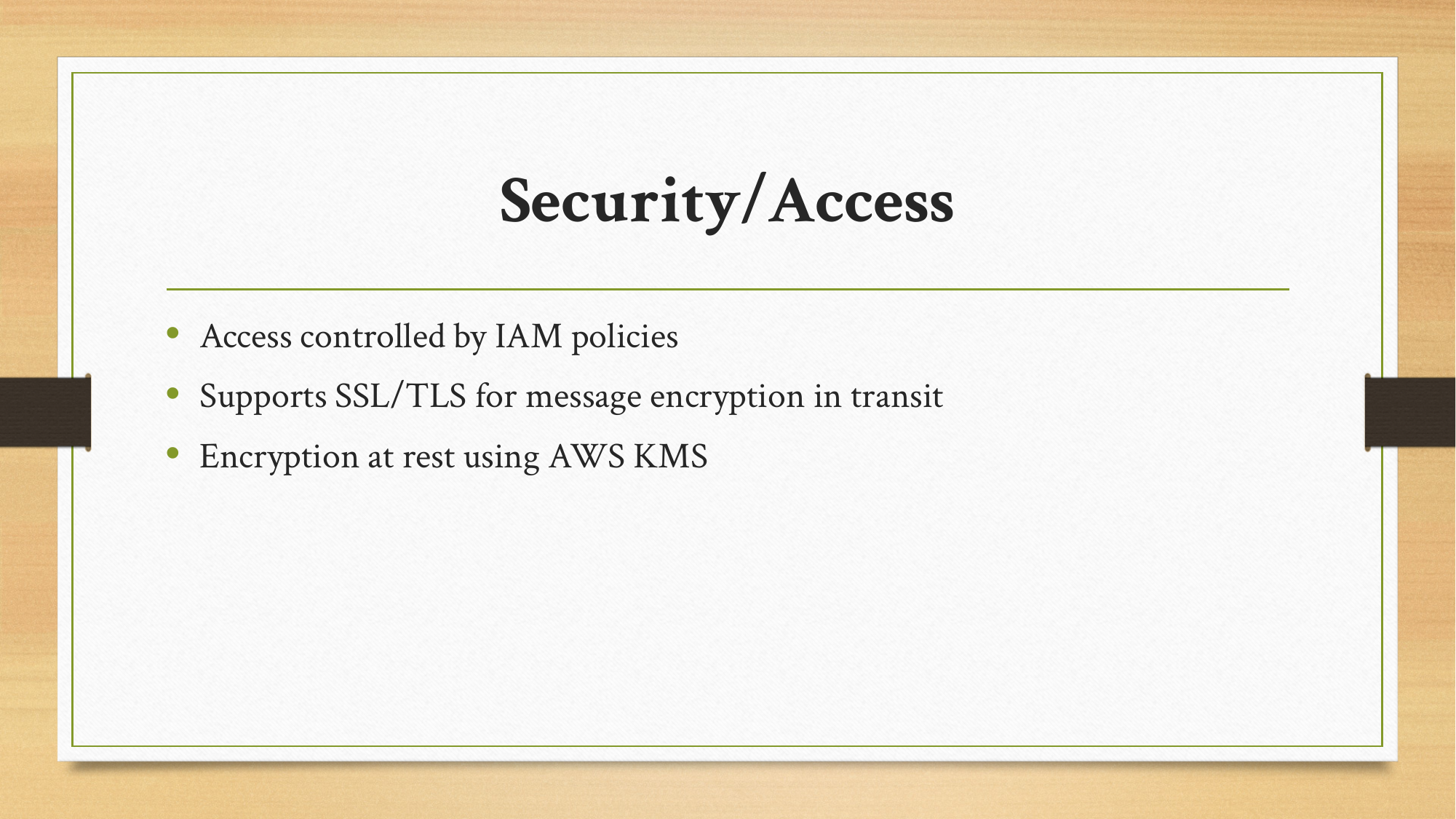

# Security/Access
Access controlled by IAM policies
Supports SSL/TLS for message encryption in transit
Encryption at rest using AWS KMS